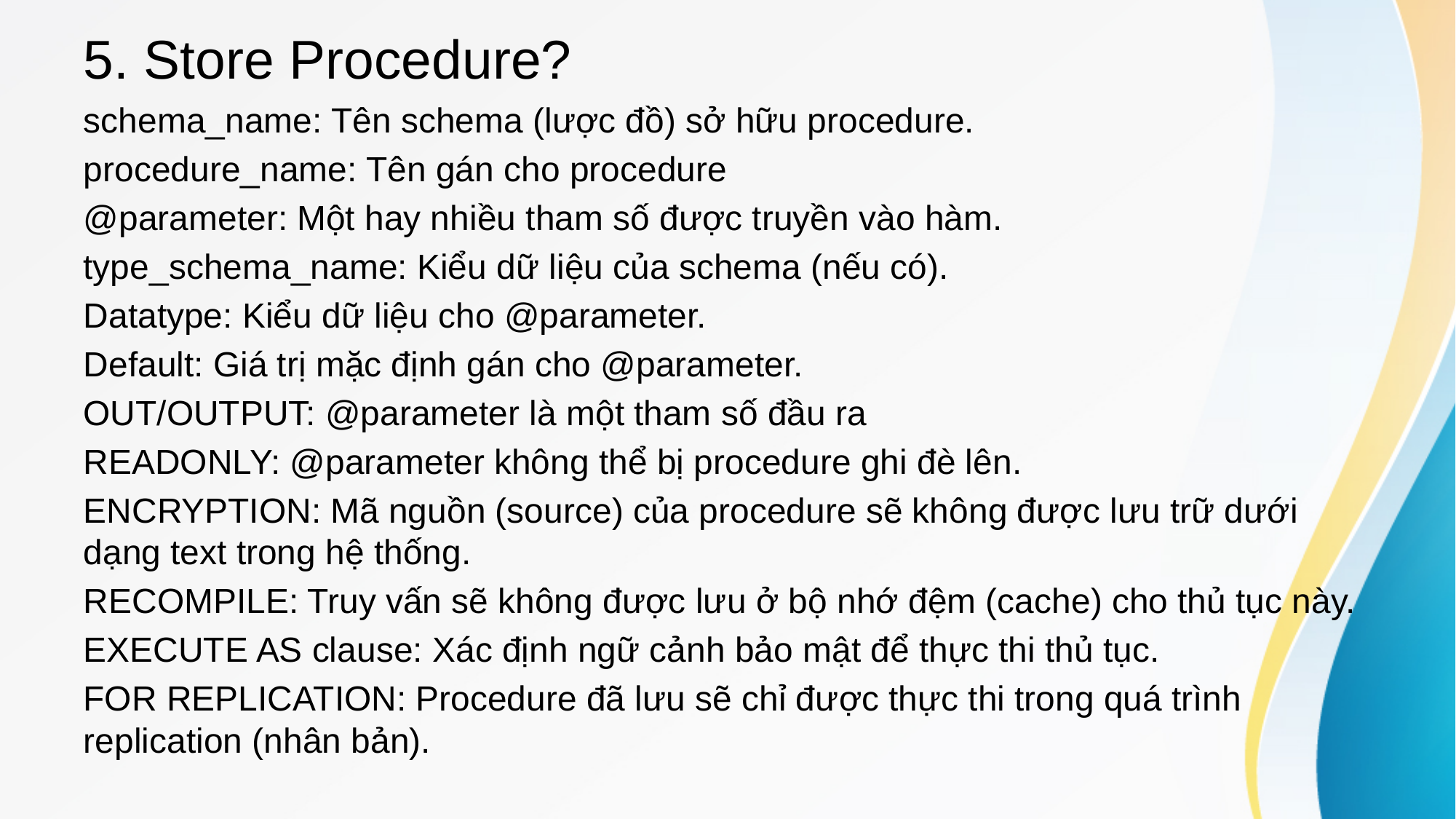

# 5. Store Procedure?
schema_name: Tên schema (lược đồ) sở hữu procedure.
procedure_name: Tên gán cho procedure
@parameter: Một hay nhiều tham số được truyền vào hàm.
type_schema_name: Kiểu dữ liệu của schema (nếu có).
Datatype: Kiểu dữ liệu cho @parameter.
Default: Giá trị mặc định gán cho @parameter.
OUT/OUTPUT: @parameter là một tham số đầu ra
READONLY: @parameter không thể bị procedure ghi đè lên.
ENCRYPTION: Mã nguồn (source) của procedure sẽ không được lưu trữ dưới dạng text trong hệ thống.
RECOMPILE: Truy vấn sẽ không được lưu ở bộ nhớ đệm (cache) cho thủ tục này.
EXECUTE AS clause: Xác định ngữ cảnh bảo mật để thực thi thủ tục.
FOR REPLICATION: Procedure đã lưu sẽ chỉ được thực thi trong quá trình replication (nhân bản).